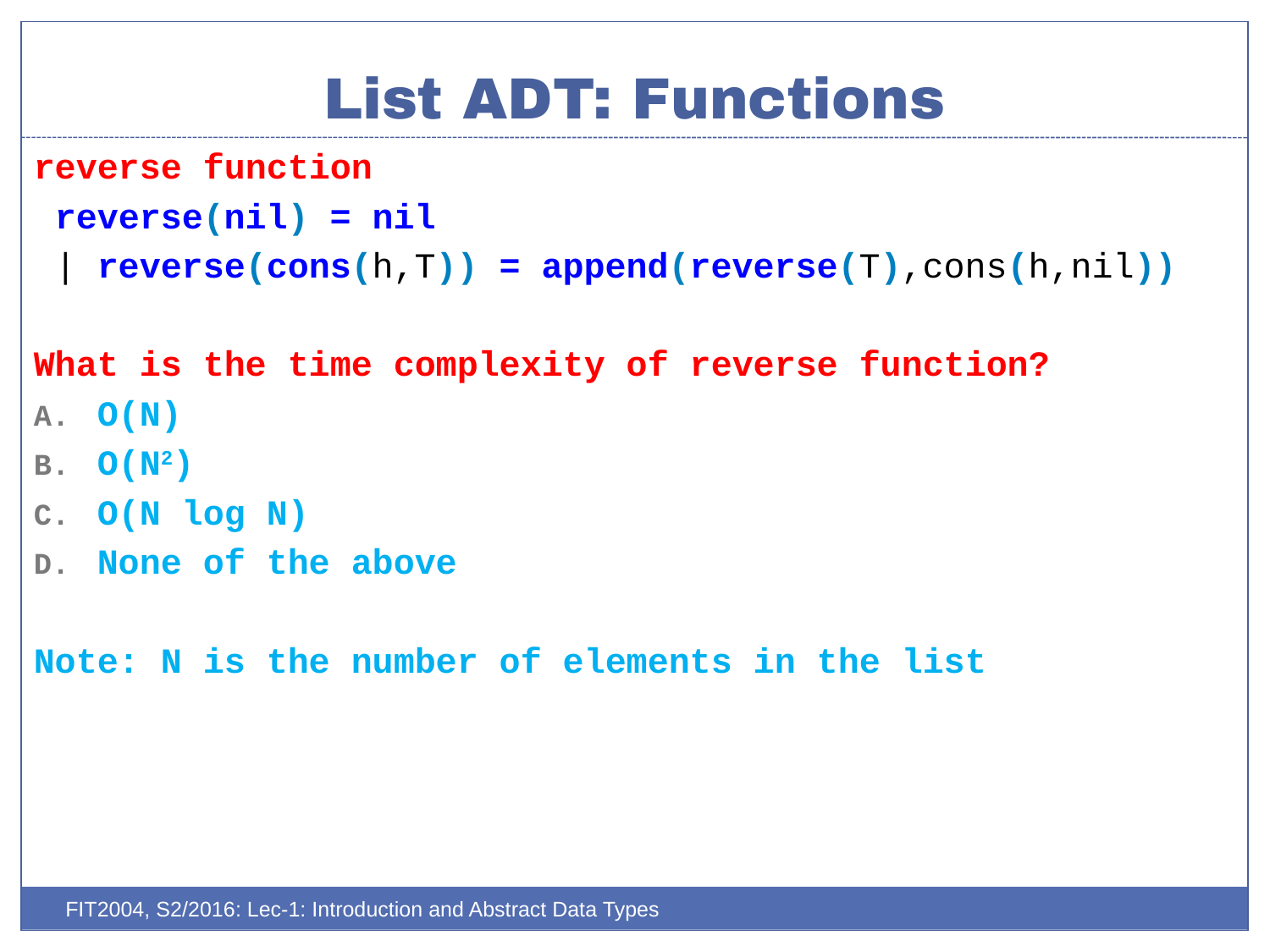

# List ADT: Functions
reverse function
 reverse(nil) = nil
 | reverse(cons(h,T)) = append(reverse(T),cons(h,nil))

What is the time complexity of reverse function?
O(N)
O(N2)
O(N log N)
None of the above

Note: N is the number of elements in the list

FIT2004, S2/2016: Lec-1: Introduction and Abstract Data Types